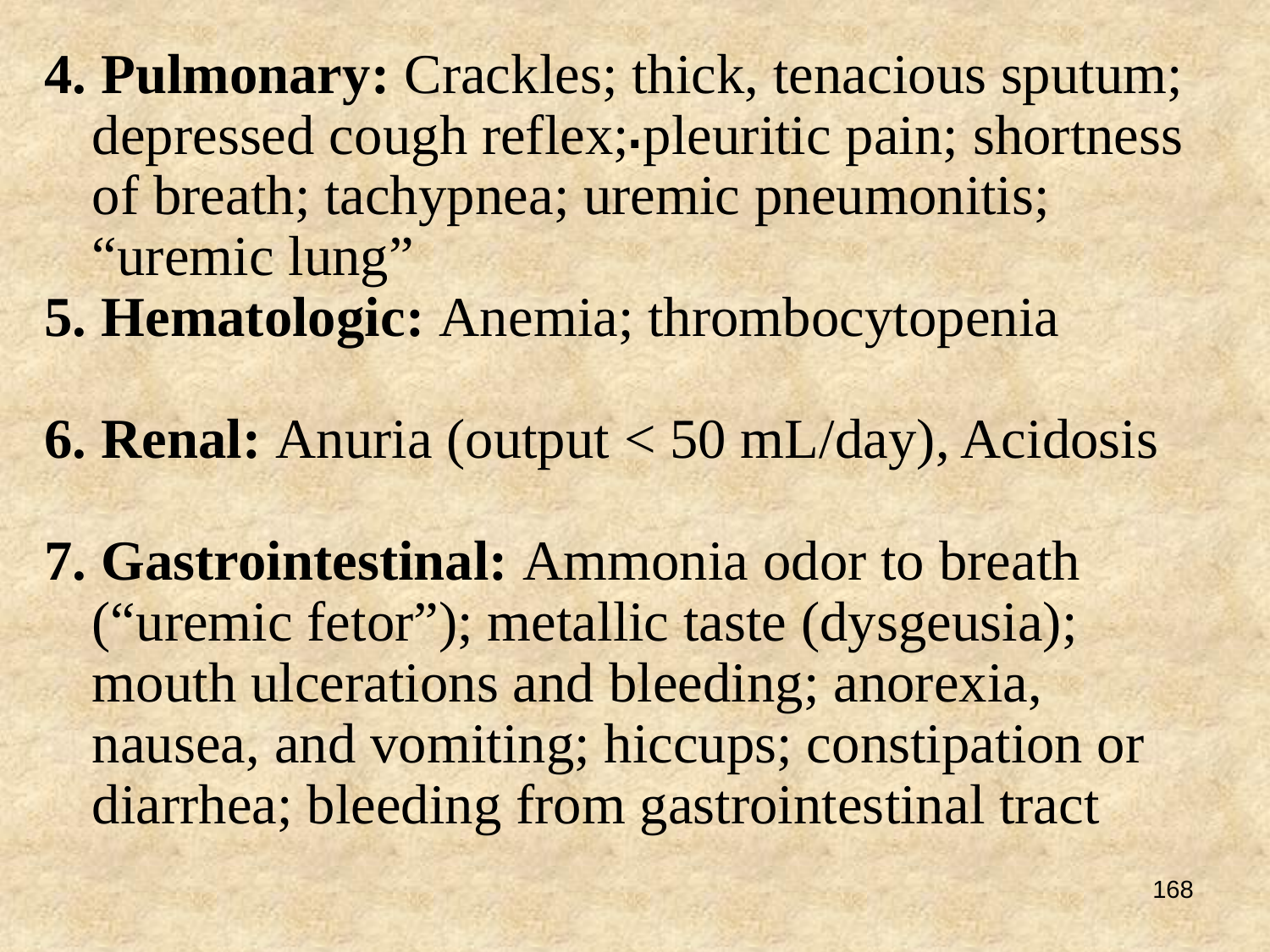

4. Pulmonary: Crackles; thick, tenacious sputum; depressed cough reflex; pleuritic pain; shortness of breath; tachypnea; uremic pneumonitis; “uremic lung”
5. Hematologic: Anemia; thrombocytopenia

6. Renal: Anuria (output < 50 mL/day), Acidosis

7. Gastrointestinal: Ammonia odor to breath (“uremic fetor”); metallic taste (dysgeusia); mouth ulcerations and bleeding; anorexia, nausea, and vomiting; hiccups; constipation or diarrhea; bleeding from gastrointestinal tract

# .
168